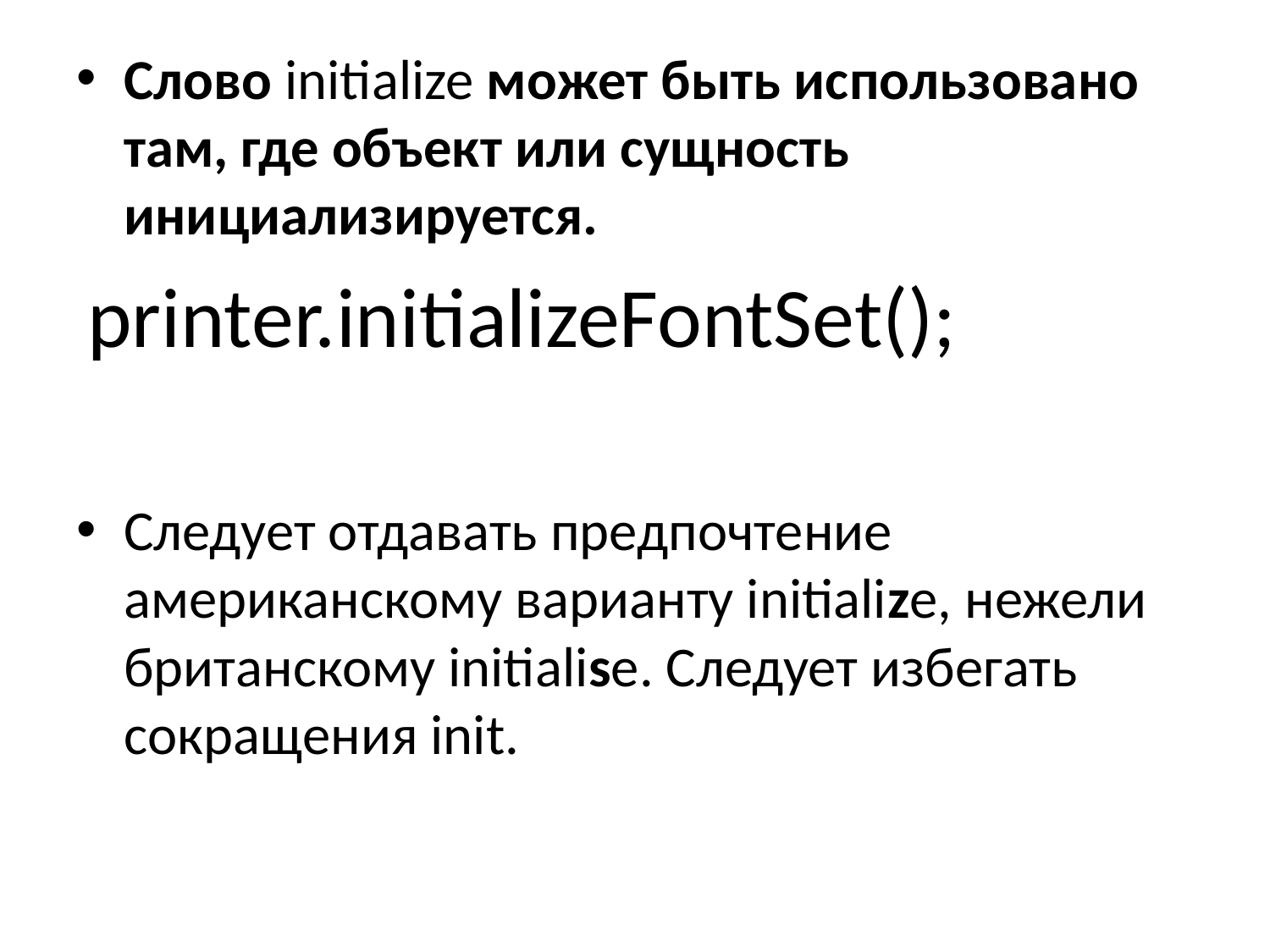

Слово initialize может быть использовано там, где объект или сущность инициализируется.

Следует отдавать предпочтение американскому варианту initialize, нежели британскому initialise. Следует избегать сокращения init.

#
printer.initializeFontSet();